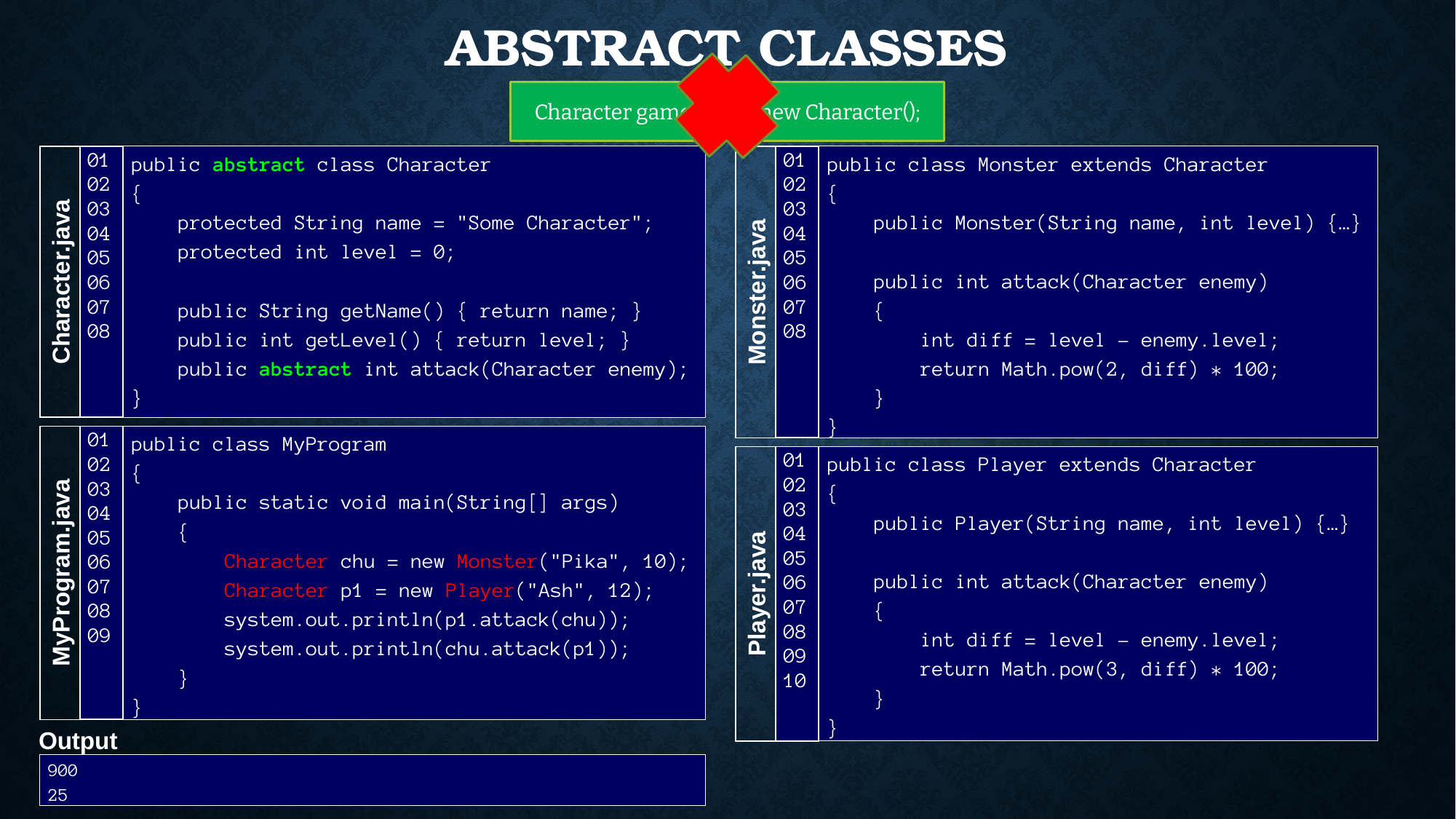

# Abstract Classes

Character gameChar = new Character();
| 01 02 03 04 05 06 07 08 |
| --- |
public class Monster extends Character
{
    public Monster(String name, int level) {…}

    public int attack(Character enemy)
    {
        int diff = level – enemy.level;
        return Math.pow(2, diff) * 100;
    }
}
| 01 02 03 04 05 06 07 08 |
| --- |
public abstract class Character
{
    protected String name = "Some Character";
    protected int level = 0;

    public String getName() { return name; }
    public int getLevel() { return level; }
    public abstract int attack(Character enemy);
}
Character.java
Monster.java
| 01 02 03 04 05 06 07 08 09 |
| --- |
public class MyProgram
{
    public static void main(String[] args)
    {
        Character chu = new Monster("Pika", 10);
        Character p1 = new Player("Ash", 12);
        system.out.println(p1.attack(chu));
        system.out.println(chu.attack(p1));
    }
}
public class Player extends Character
{
    public Player(String name, int level) {…}

    public int attack(Character enemy)
    {
        int diff = level – enemy.level;
        return Math.pow(3, diff) * 100;
    }
}
| 01 02 03 04 05 06 07 08 09 10 |
| --- |
MyProgram.java
Player.java
Output
900
25